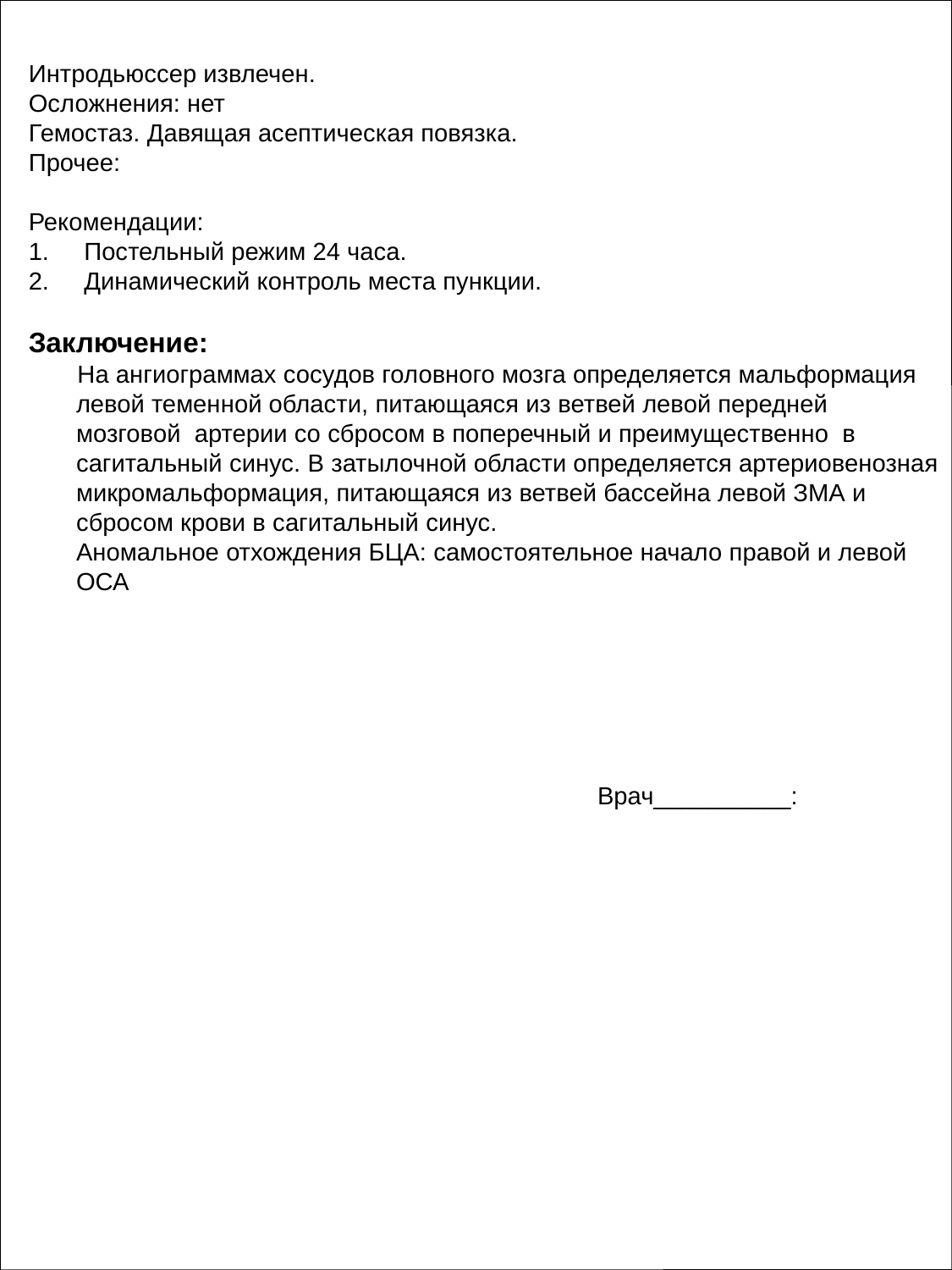

Интродьюссер извлечен.
Осложнения: нет
Гемостаз. Давящая асептическая повязка.
Прочее:

Рекомендации:
1.     Постельный режим 24 часа.
2.     Динамический контроль места пункции.

Заключение:
       На ангиограммах сосудов головного мозга определяется мальформация левой теменной области, питающаяся из ветвей левой передней мозговой  артерии со сбросом в поперечный и преимущественно  в сагитальный синус. В затылочной области определяется артериовенозная микромальформация, питающаяся из ветвей бассейна левой ЗМА и сбросом крови в сагитальный синус.
Аномальное отхождения БЦА: самостоятельное начало правой и левой ОСА

Врач__________: